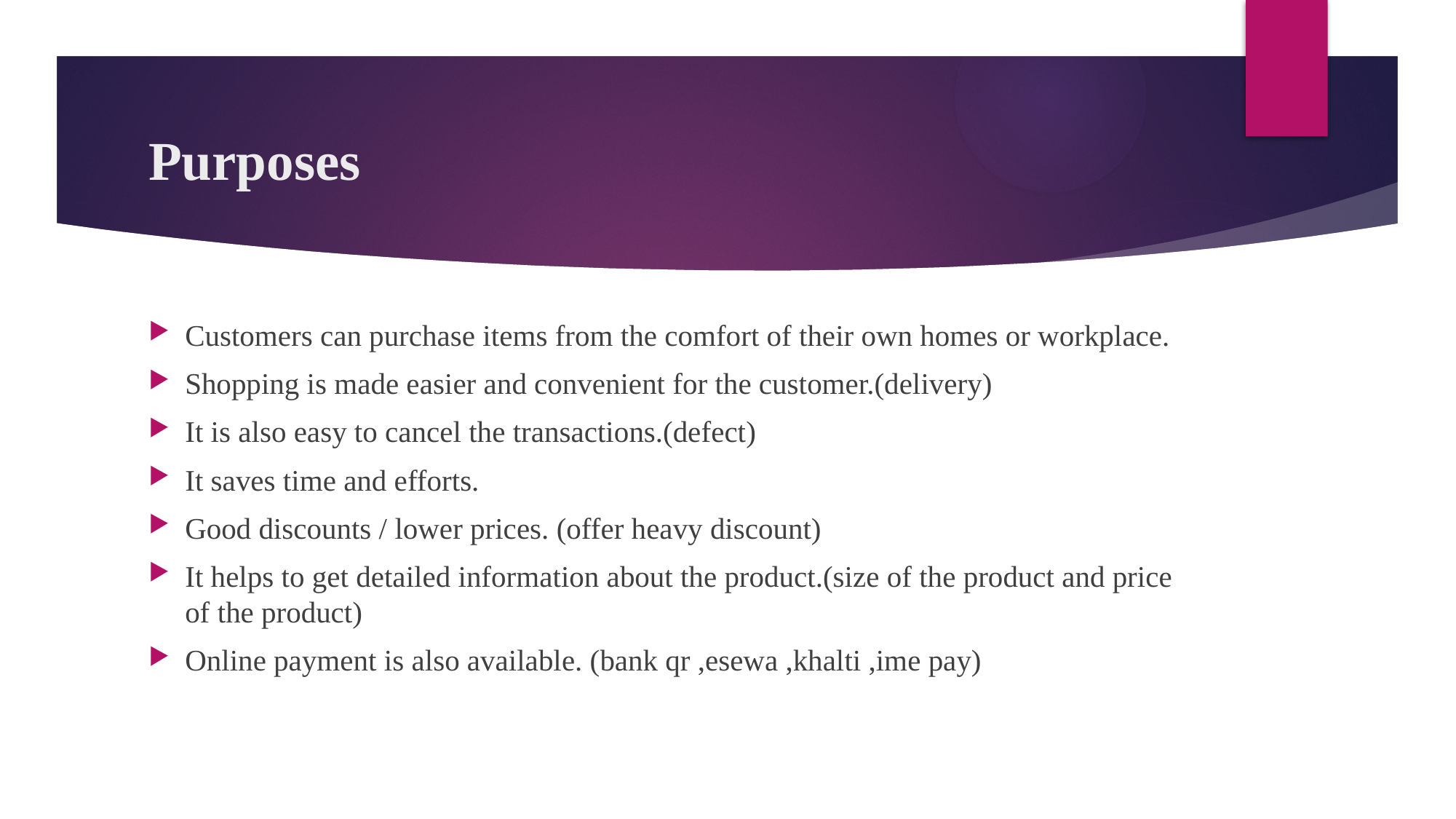

# Purposes
Customers can purchase items from the comfort of their own homes or workplace.
Shopping is made easier and convenient for the customer.(delivery)
It is also easy to cancel the transactions.(defect)
It saves time and efforts.
Good discounts / lower prices. (offer heavy discount)
It helps to get detailed information about the product.(size of the product and price of the product)
Online payment is also available. (bank qr ,esewa ,khalti ,ime pay)